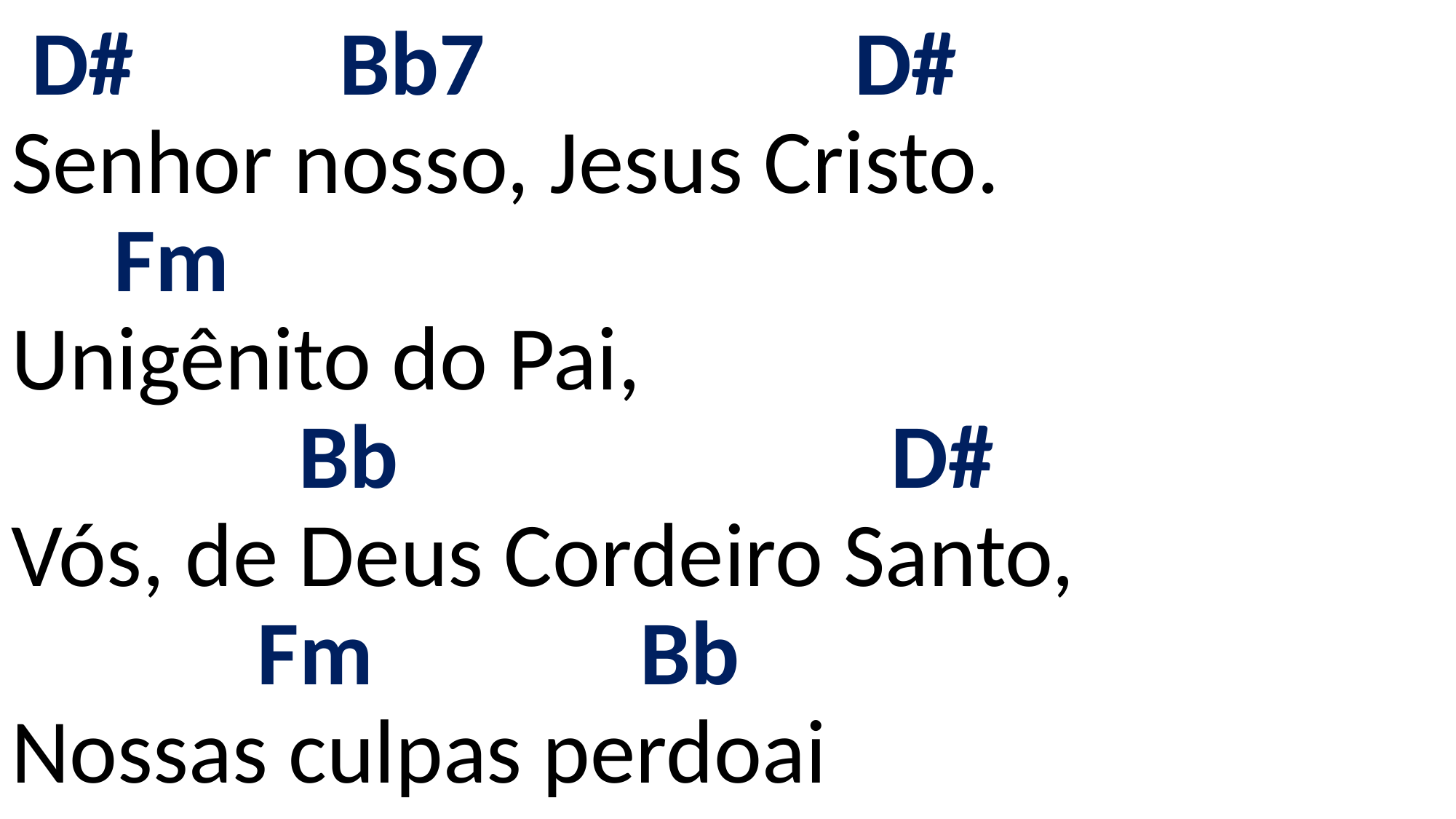

# D#          Bb7                  D# Senhor nosso, Jesus Cristo. Fm Unigênito do Pai, Bb                        D# Vós, de Deus Cordeiro Santo, Fm             Bb Nossas culpas perdoai